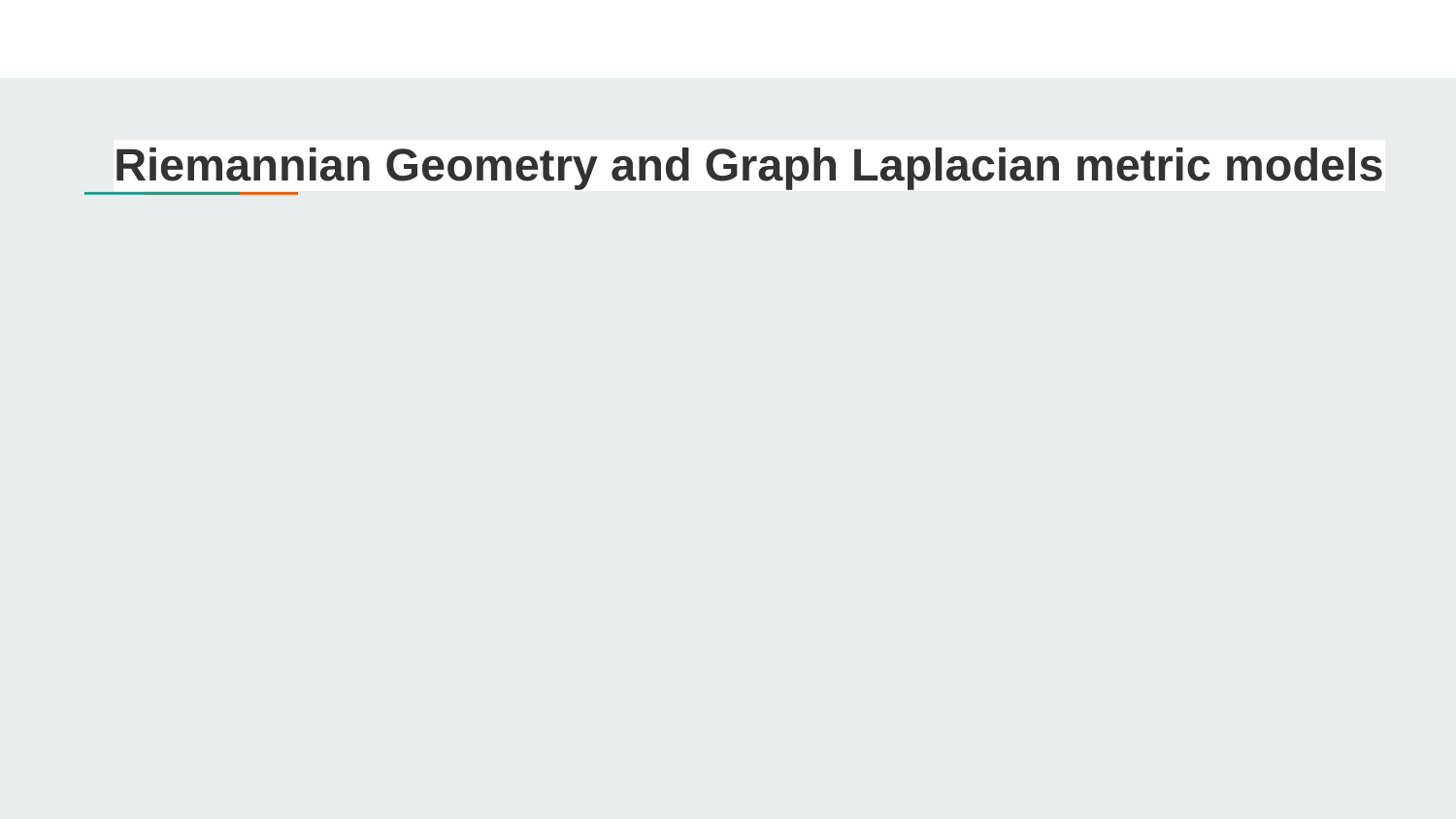

# Riemannian Geometry and Graph Laplacian metric models